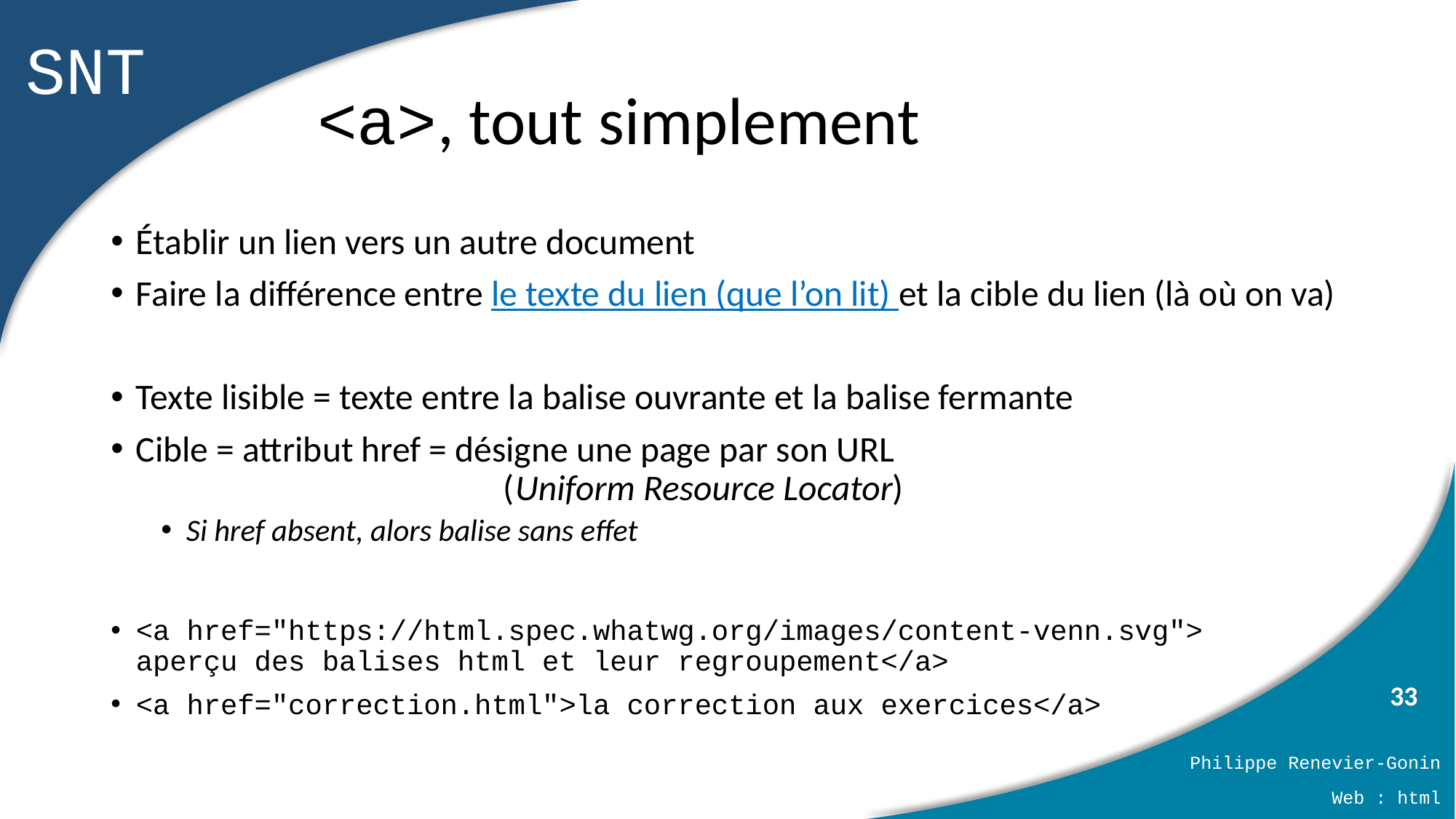

# <a>, tout simplement
Établir un lien vers un autre document
Faire la différence entre le texte du lien (que l’on lit) et la cible du lien (là où on va)

Texte lisible = texte entre la balise ouvrante et la balise fermante
Cible = attribut href = désigne une page par son URL
                                             (Uniform Resource Locator)
Si href absent, alors balise sans effet

<a href="https://html.spec.whatwg.org/images/content-venn.svg">
aperçu des balises html et leur regroupement</a>
<a href="correction.html">la correction aux exercices</a>